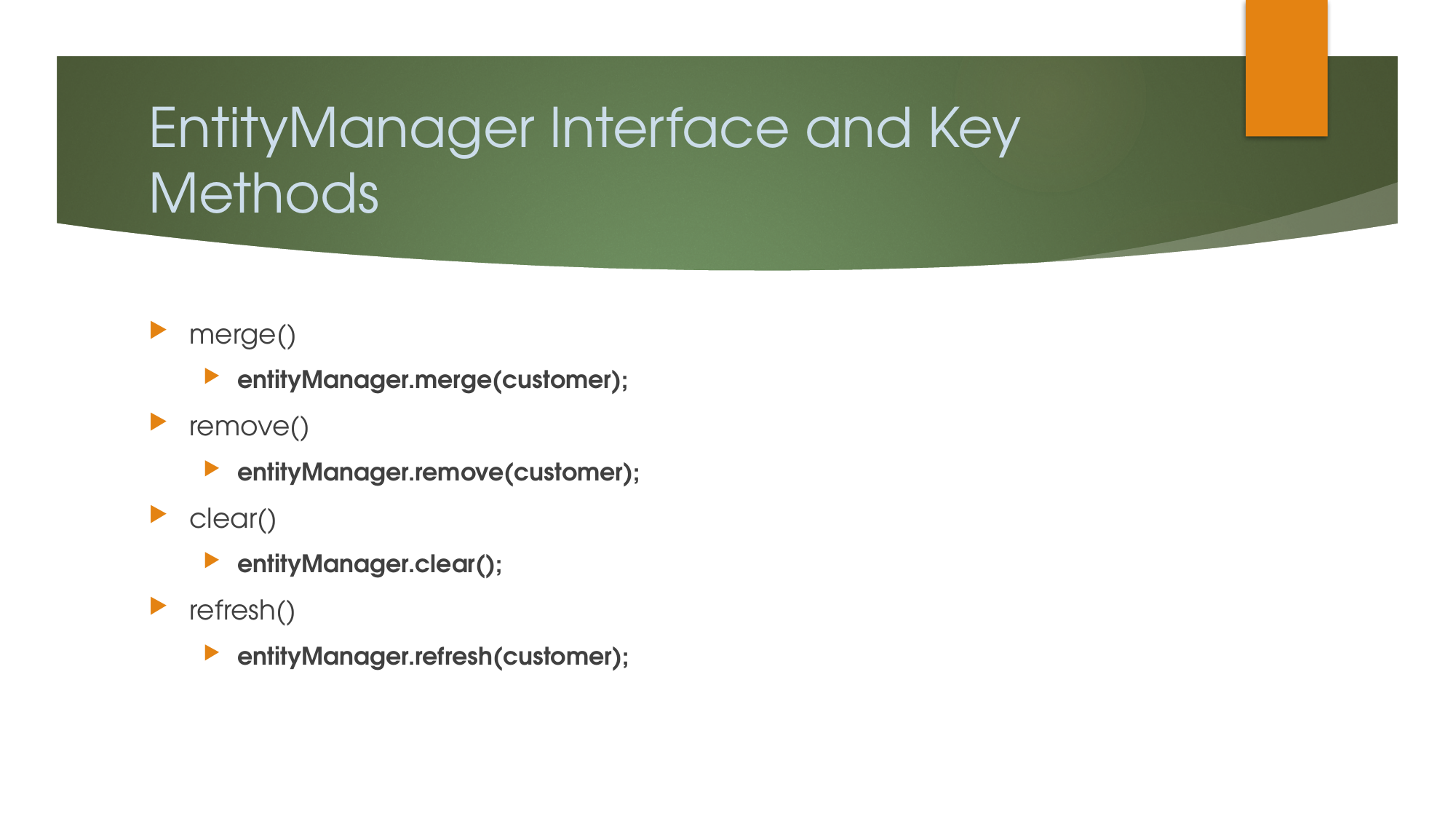

# EntityManager Interface and Key Methods
merge()
entityManager.merge(customer);
remove()
entityManager.remove(customer);
clear()
entityManager.clear();
refresh()
entityManager.refresh(customer);